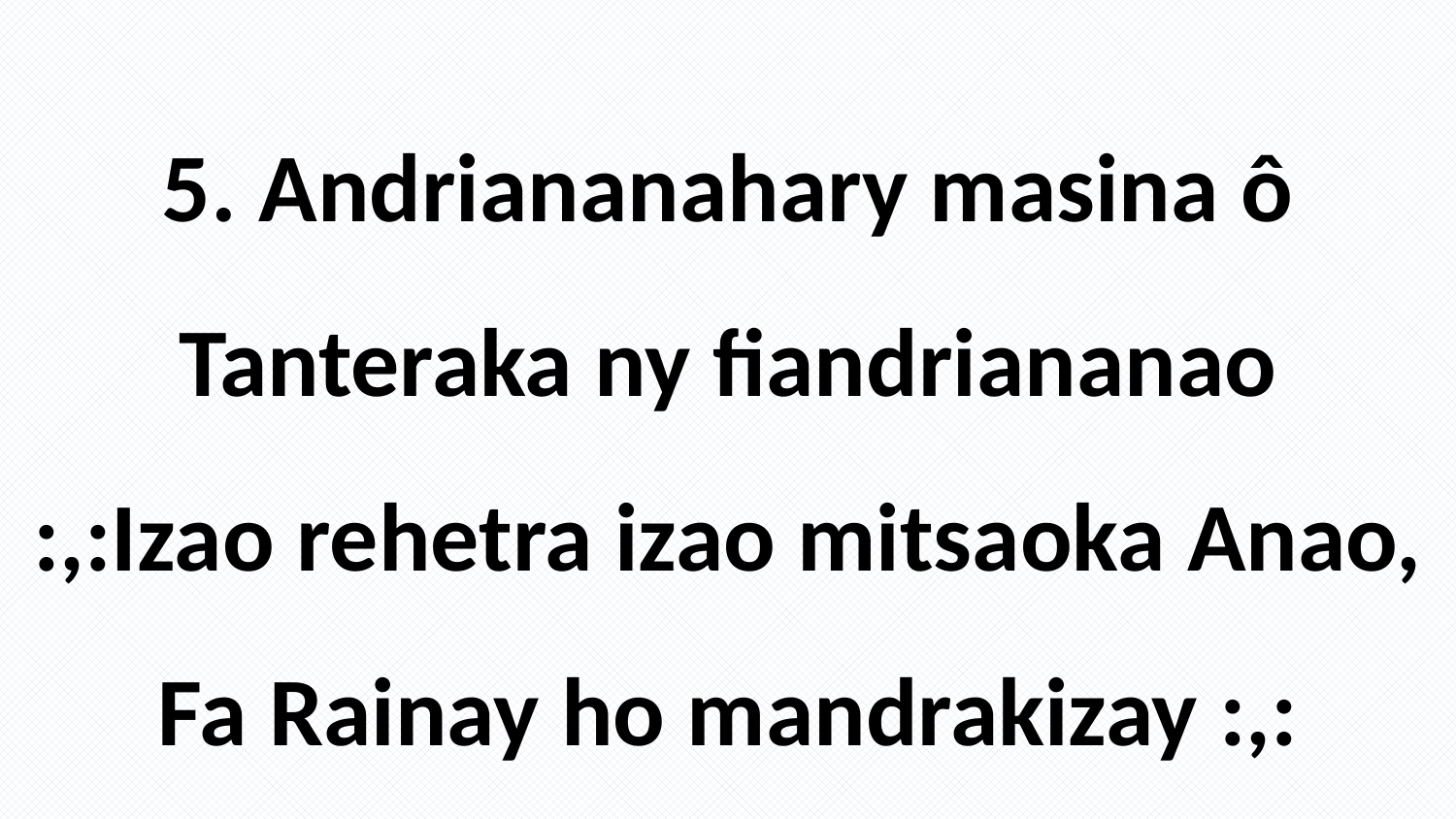

5. Andriananahary masina ô
Tanteraka ny fiandriananao
:,:Izao rehetra izao mitsaoka Anao,
Fa Rainay ho mandrakizay :,: